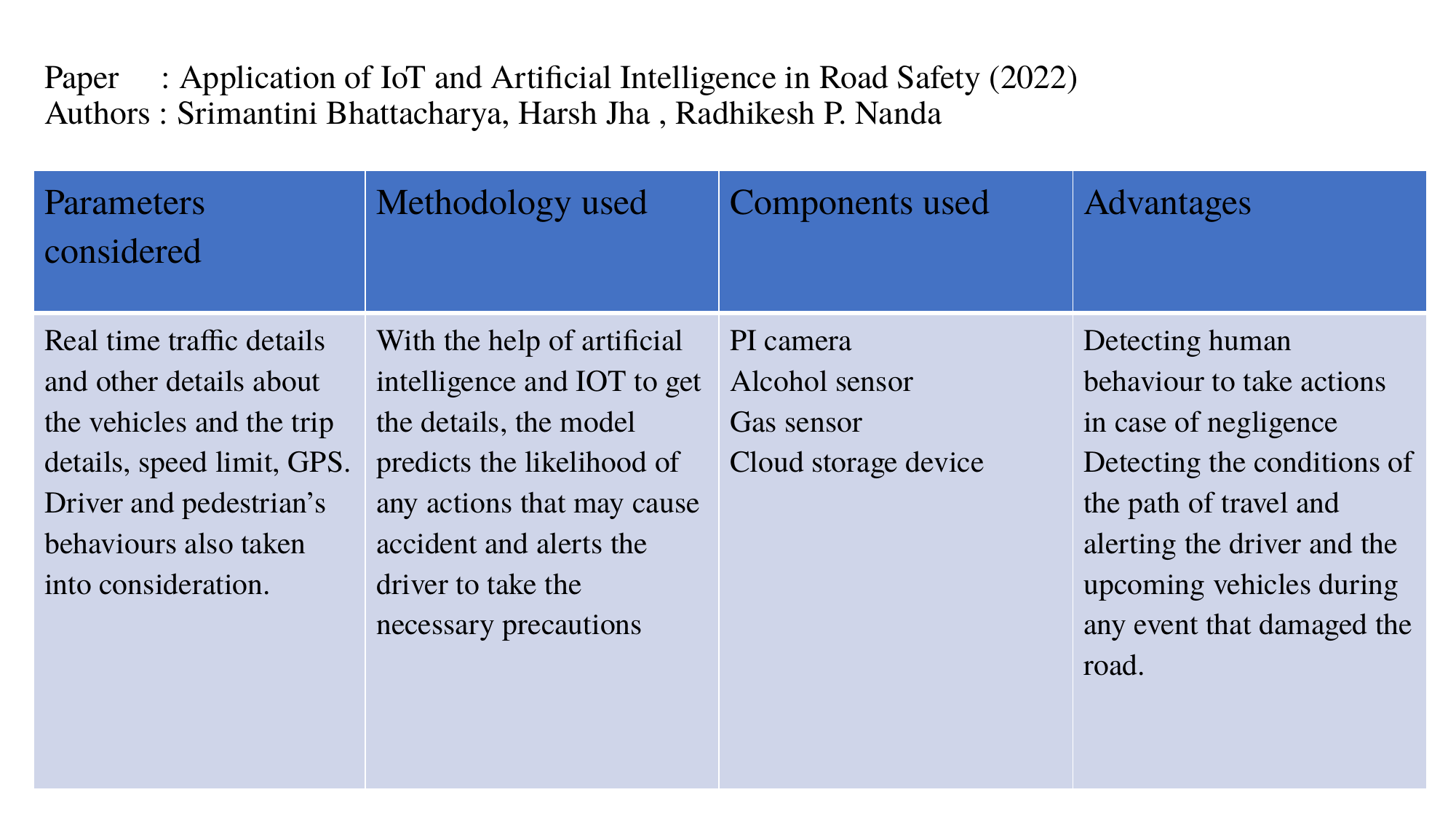

# Paper     : Application of IoT and Artificial Intelligence in Road Safety (2022) Authors : Srimantini Bhattacharya, Harsh Jha , Radhikesh P. Nanda
| Parameters considered | Methodology used | Components used | Advantages |
| --- | --- | --- | --- |
| Real time traffic details and other details about the vehicles and the trip details, speed limit, GPS. Driver and pedestrian’s behaviours also taken into consideration. | With the help of artificial intelligence and IOT to get the details, the model predicts the likelihood of any actions that may cause accident and alerts the driver to take the necessary precautions | PI camera Alcohol sensor Gas sensor Cloud storage device | Detecting human behaviour to take actions in case of negligence Detecting the conditions of the path of travel and alerting the driver and the upcoming vehicles during any event that damaged the road. |